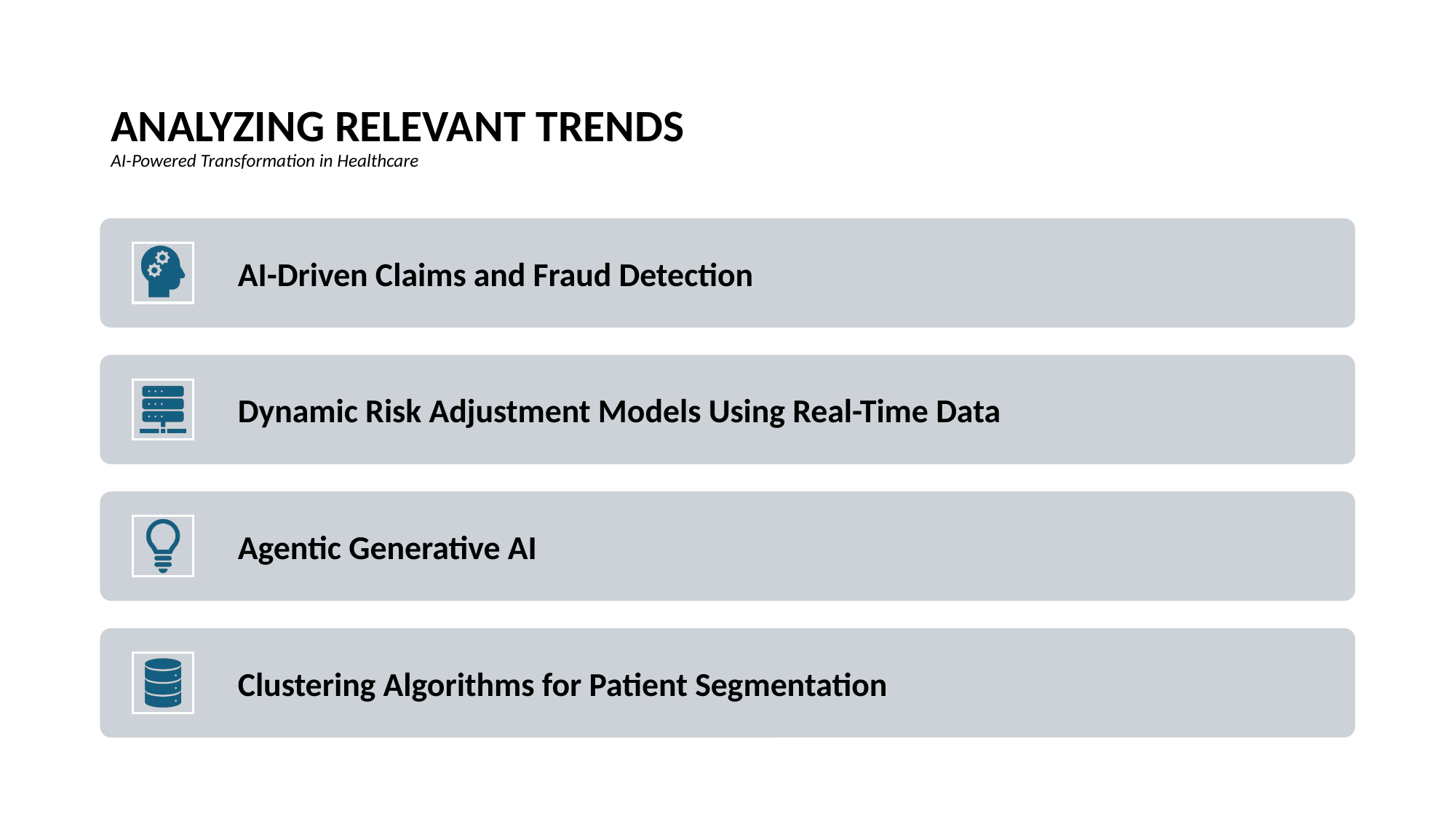

# ANALYZING RELEVANT TRENDS AI-Powered Transformation in Healthcare
AI-Driven Claims and Fraud Detection
Dynamic Risk Adjustment Models Using Real-Time Data
Agentic Generative AI
Clustering Algorithms for Patient Segmentation